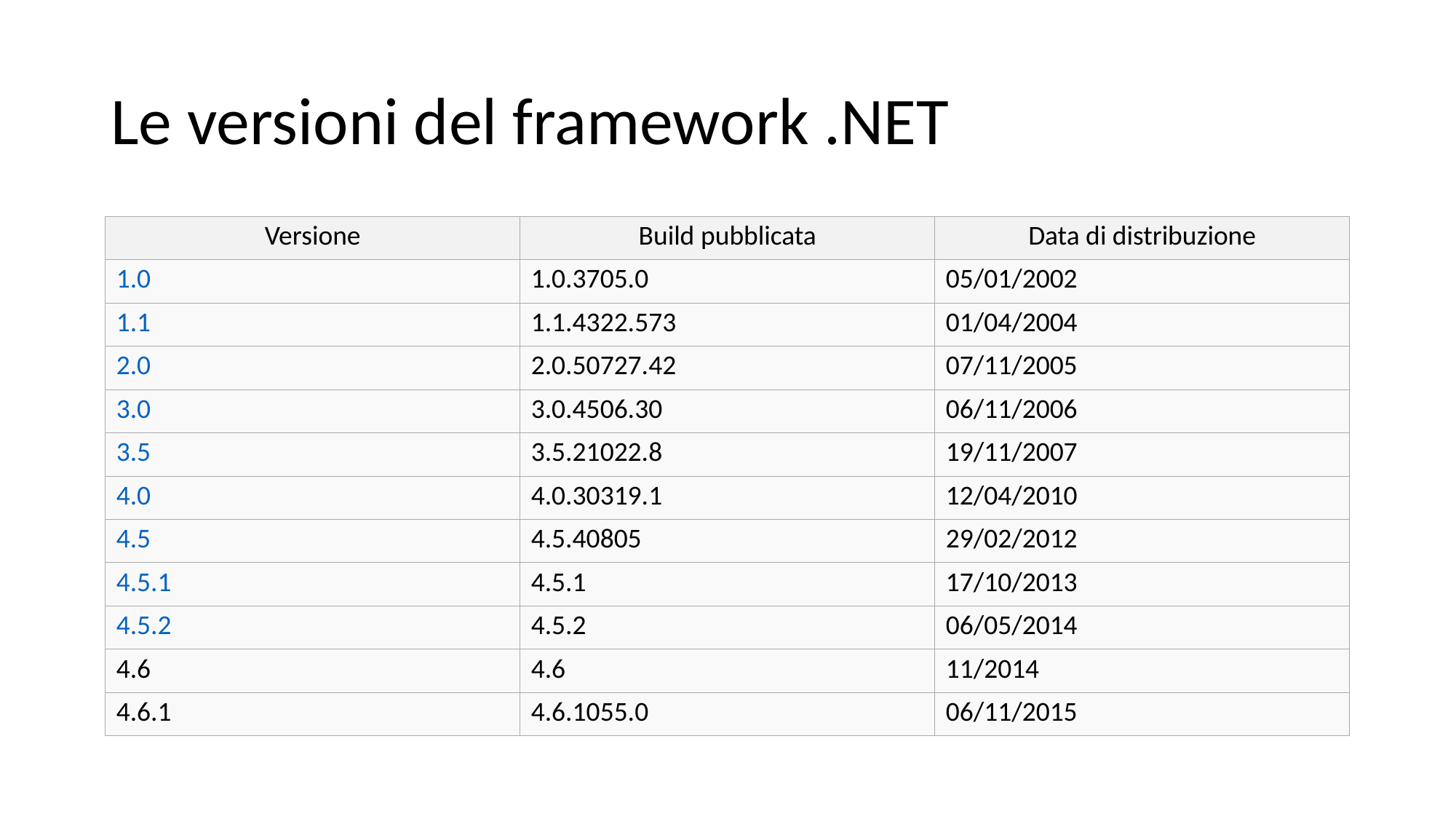

# Le versioni del framework .NET
| Versione | Build pubblicata | Data di distribuzione |
| --- | --- | --- |
| 1.0 | 1.0.3705.0 | 05/01/2002 |
| 1.1 | 1.1.4322.573 | 01/04/2004 |
| 2.0 | 2.0.50727.42 | 07/11/2005 |
| 3.0 | 3.0.4506.30 | 06/11/2006 |
| 3.5 | 3.5.21022.8 | 19/11/2007 |
| 4.0 | 4.0.30319.1 | 12/04/2010 |
| 4.5 | 4.5.40805 | 29/02/2012 |
| 4.5.1 | 4.5.1 | 17/10/2013 |
| 4.5.2 | 4.5.2 | 06/05/2014 |
| 4.6 | 4.6 | 11/2014 |
| 4.6.1 | 4.6.1055.0 | 06/11/2015 |